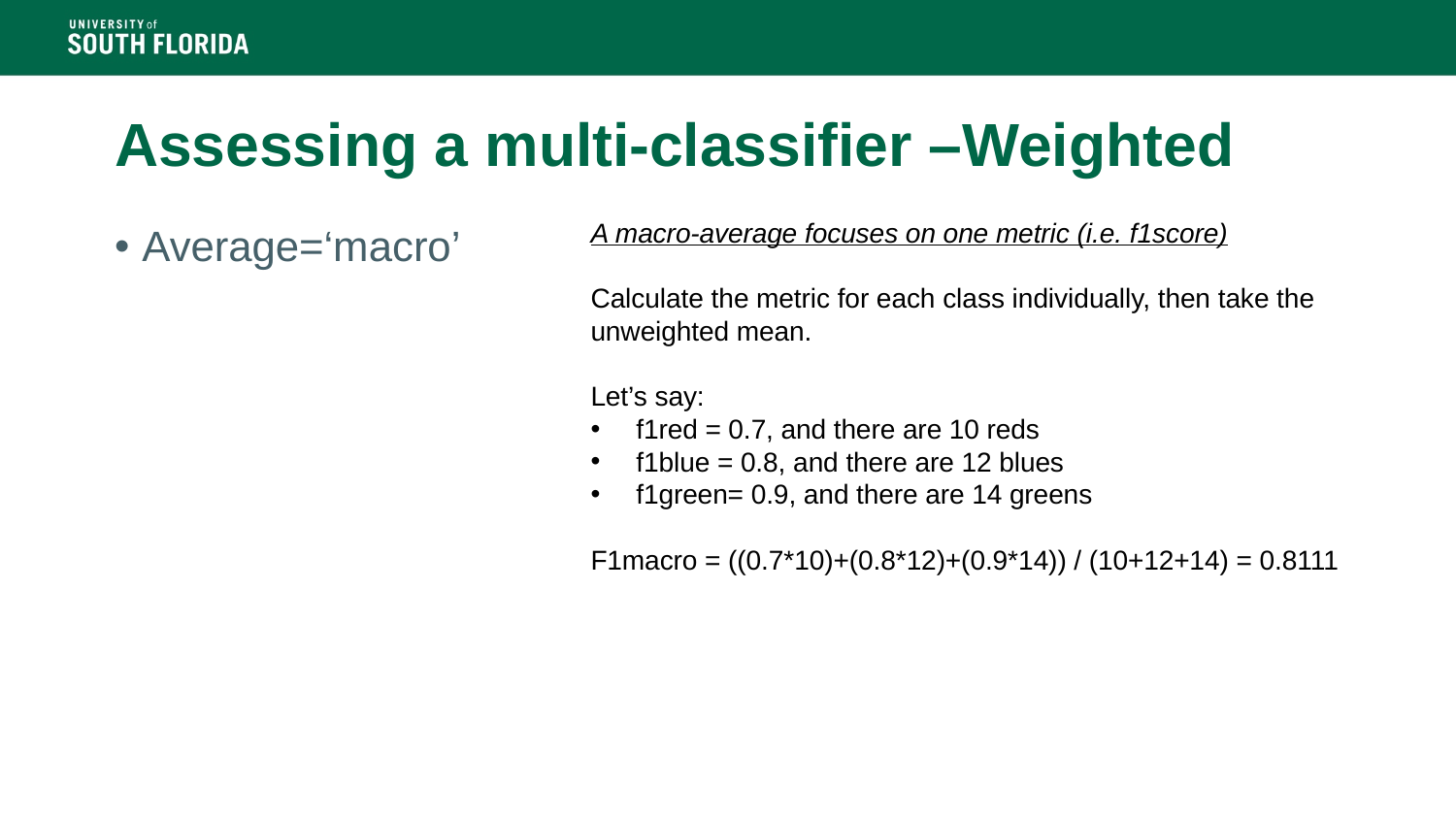

# Assessing a multi-classifier –Weighted

A macro-average focuses on one metric (i.e. f1score)

Calculate the metric for each class individually, then take the unweighted mean.

Let’s say:
f1red = 0.7, and there are 10 reds
f1blue = 0.8, and there are 12 blues
f1green= 0.9, and there are 14 greens

F1macro = ((0.7*10)+(0.8*12)+(0.9*14)) / (10+12+14) = 0.8111

Average=‘macro’